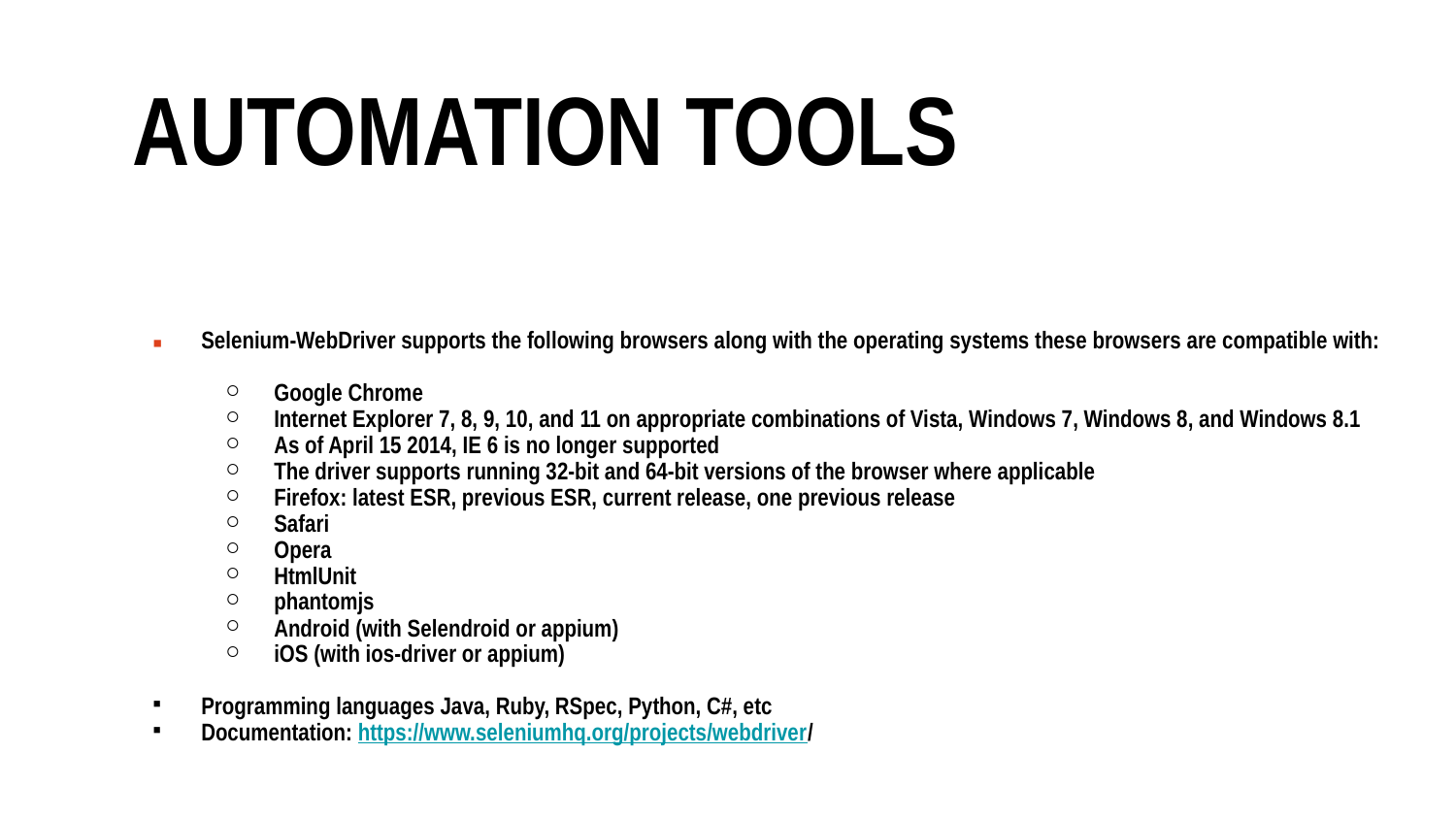

AUTOMATION TOOLS

Selenium-WebDriver supports the following browsers along with the operating systems these browsers are compatible with:

Google Chrome
Internet Explorer 7, 8, 9, 10, and 11 on appropriate combinations of Vista, Windows 7, Windows 8, and Windows 8.1
As of April 15 2014, IE 6 is no longer supported
The driver supports running 32-bit and 64-bit versions of the browser where applicable
Firefox: latest ESR, previous ESR, current release, one previous release
Safari
Opera
HtmlUnit
phantomjs
Android (with Selendroid or appium)
iOS (with ios-driver or appium)

Programming languages Java, Ruby, RSpec, Python, C#, etc
Documentation: https://www.seleniumhq.org/projects/webdriver/